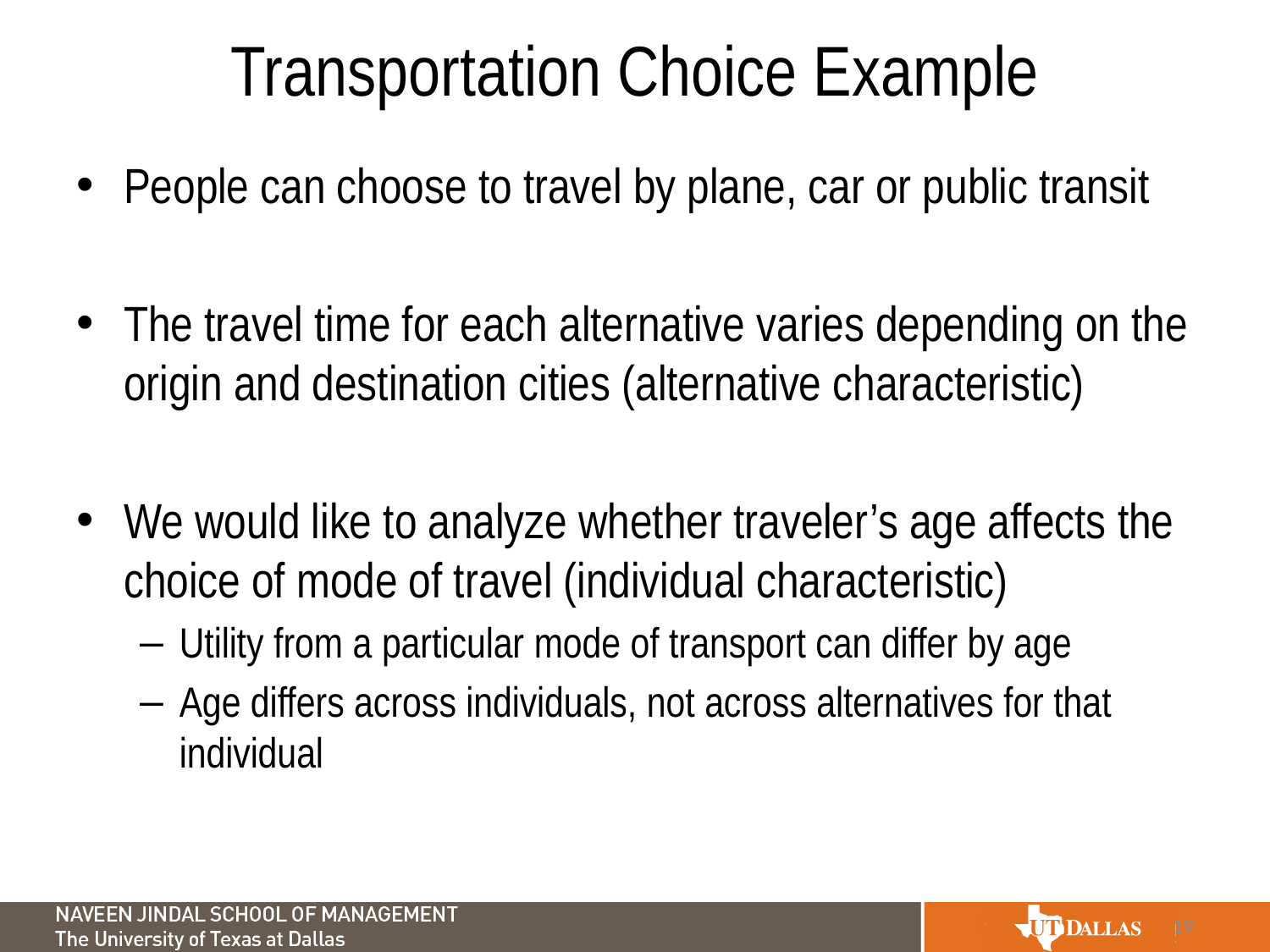

# Transportation Choice Example
People can choose to travel by plane, car or public transit

The travel time for each alternative varies depending on the origin and destination cities (alternative characteristic)

We would like to analyze whether traveler’s age affects the choice of mode of travel (individual characteristic)
Utility from a particular mode of transport can differ by age
Age differs across individuals, not across alternatives for that individual

19